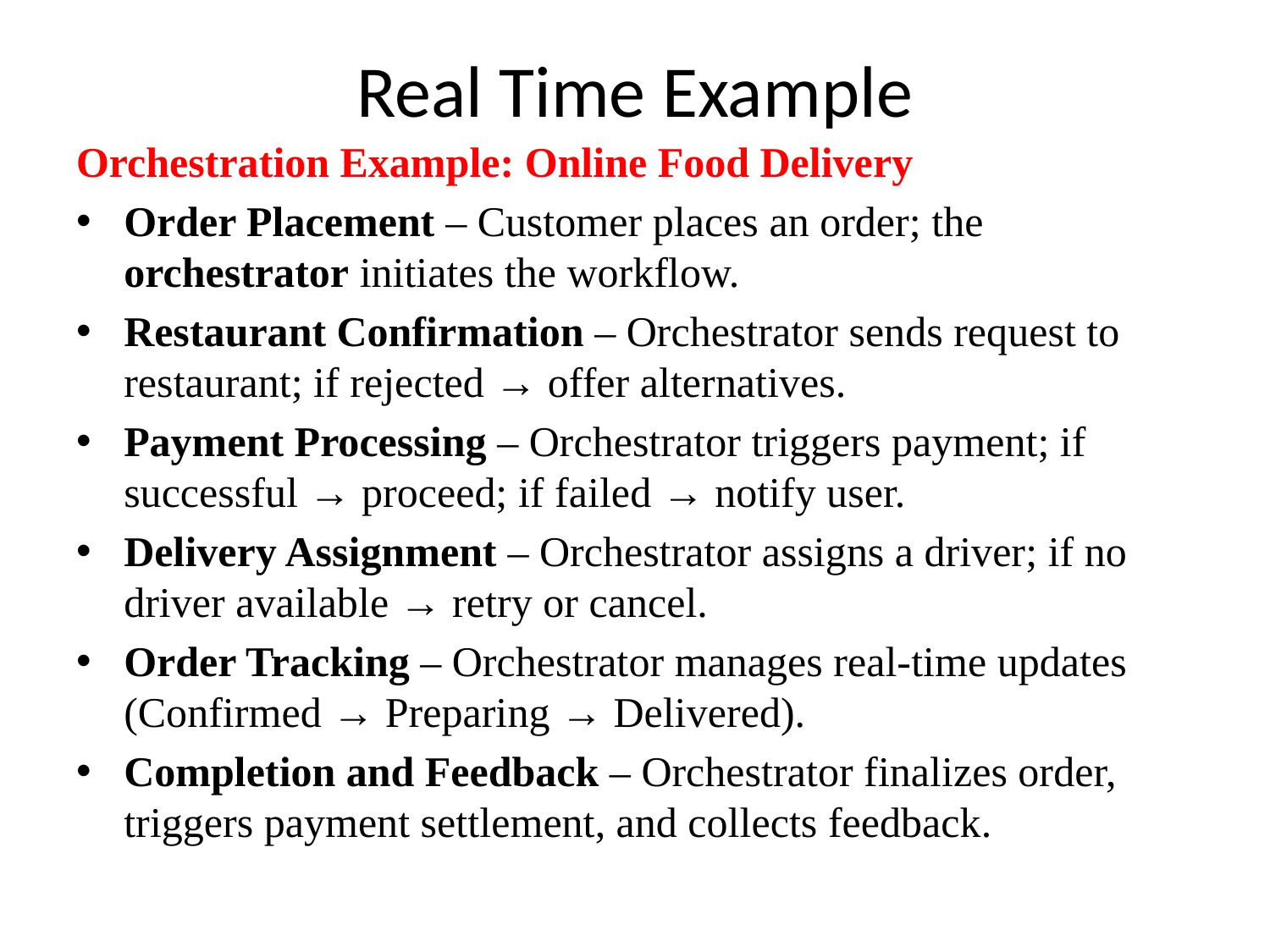

# Real Time Example
Orchestration Example: Online Food Delivery
Order Placement – Customer places an order; the orchestrator initiates the workflow.
Restaurant Confirmation – Orchestrator sends request to restaurant; if rejected → offer alternatives.
Payment Processing – Orchestrator triggers payment; if successful → proceed; if failed → notify user.
Delivery Assignment – Orchestrator assigns a driver; if no driver available → retry or cancel.
Order Tracking – Orchestrator manages real-time updates (Confirmed → Preparing → Delivered).
Completion and Feedback – Orchestrator finalizes order, triggers payment settlement, and collects feedback.